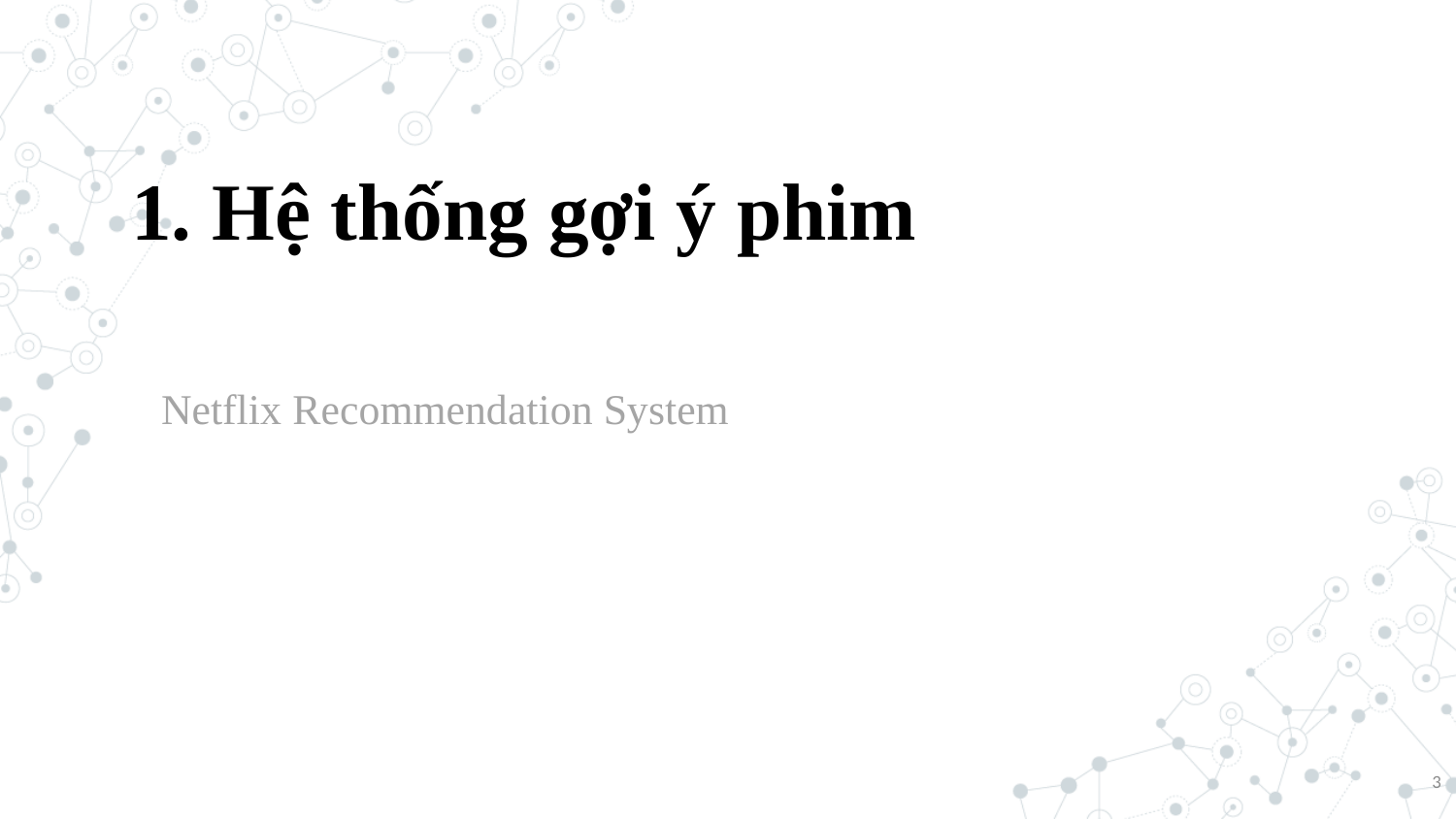

# 1. Hệ thống gợi ý phim
Netflix Recommendation System
3